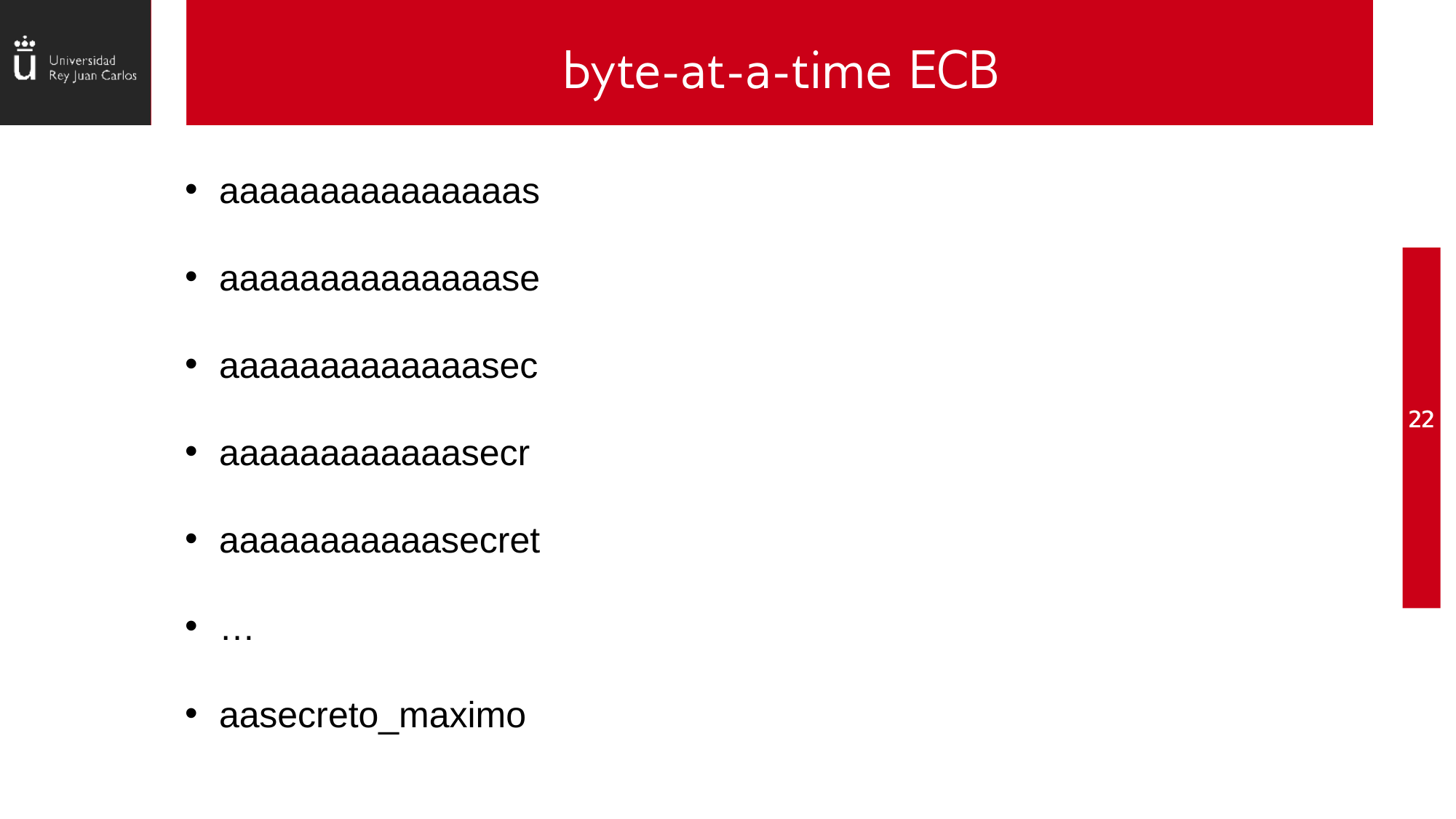

# byte-at-a-time ECB
aaaaaaaaaaaaaaas

aaaaaaaaaaaaaase

aaaaaaaaaaaaasec

aaaaaaaaaaaasecr

aaaaaaaaaaasecret

…

aasecreto_maximo

22